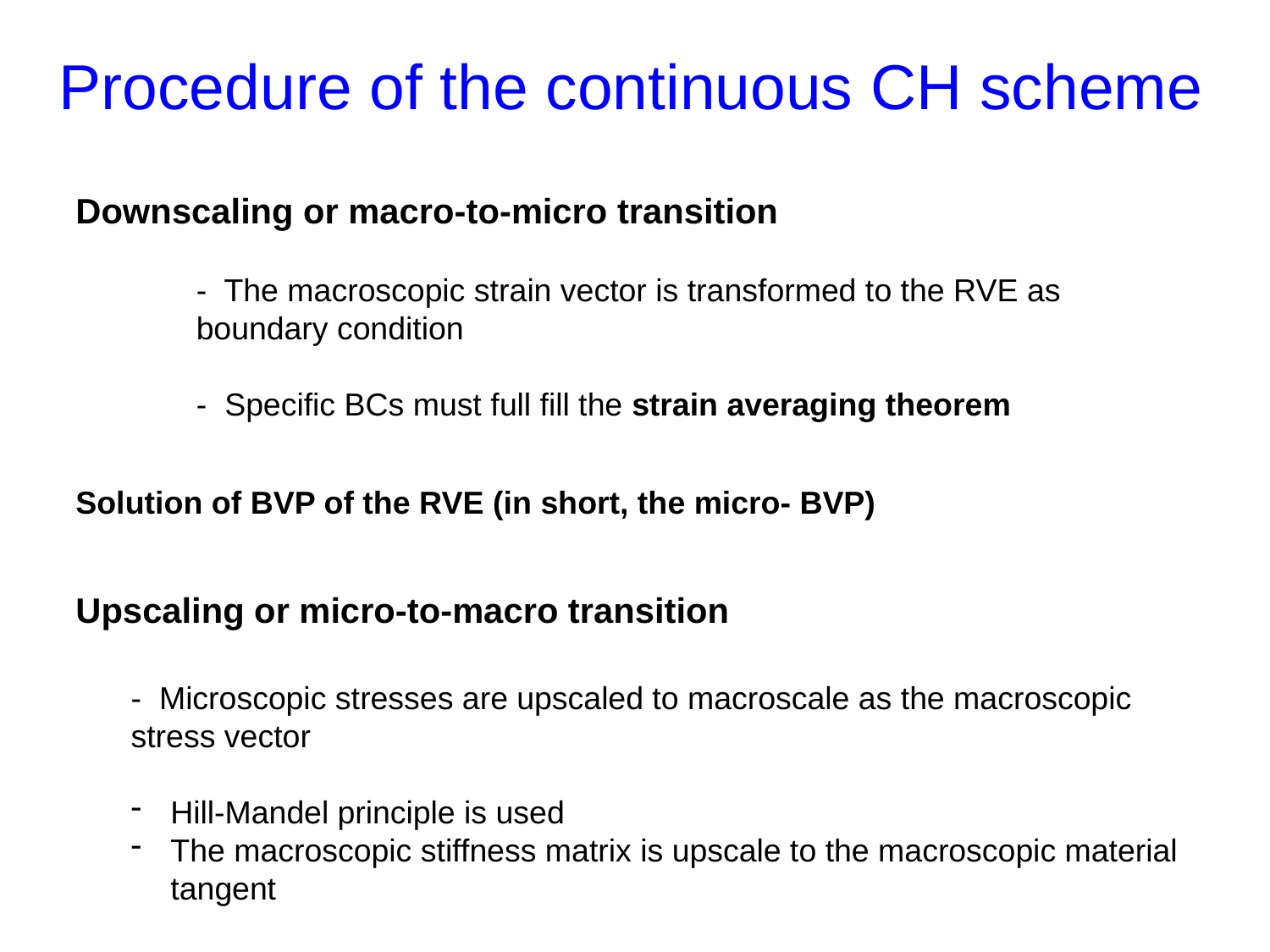

# Procedure of the continuous CH scheme
Downscaling or macro-to-micro transition
-  The macroscopic strain vector is transformed to the RVE as boundary condition

-  Specific BCs must full fill the strain averaging theorem
Solution of BVP of the RVE (in short, the micro- BVP)
Upscaling or micro-to-macro transition
-  Microscopic stresses are upscaled to macroscale as the macroscopic stress vector

Hill-Mandel principle is used
The macroscopic stiffness matrix is upscale to the macroscopic material tangent